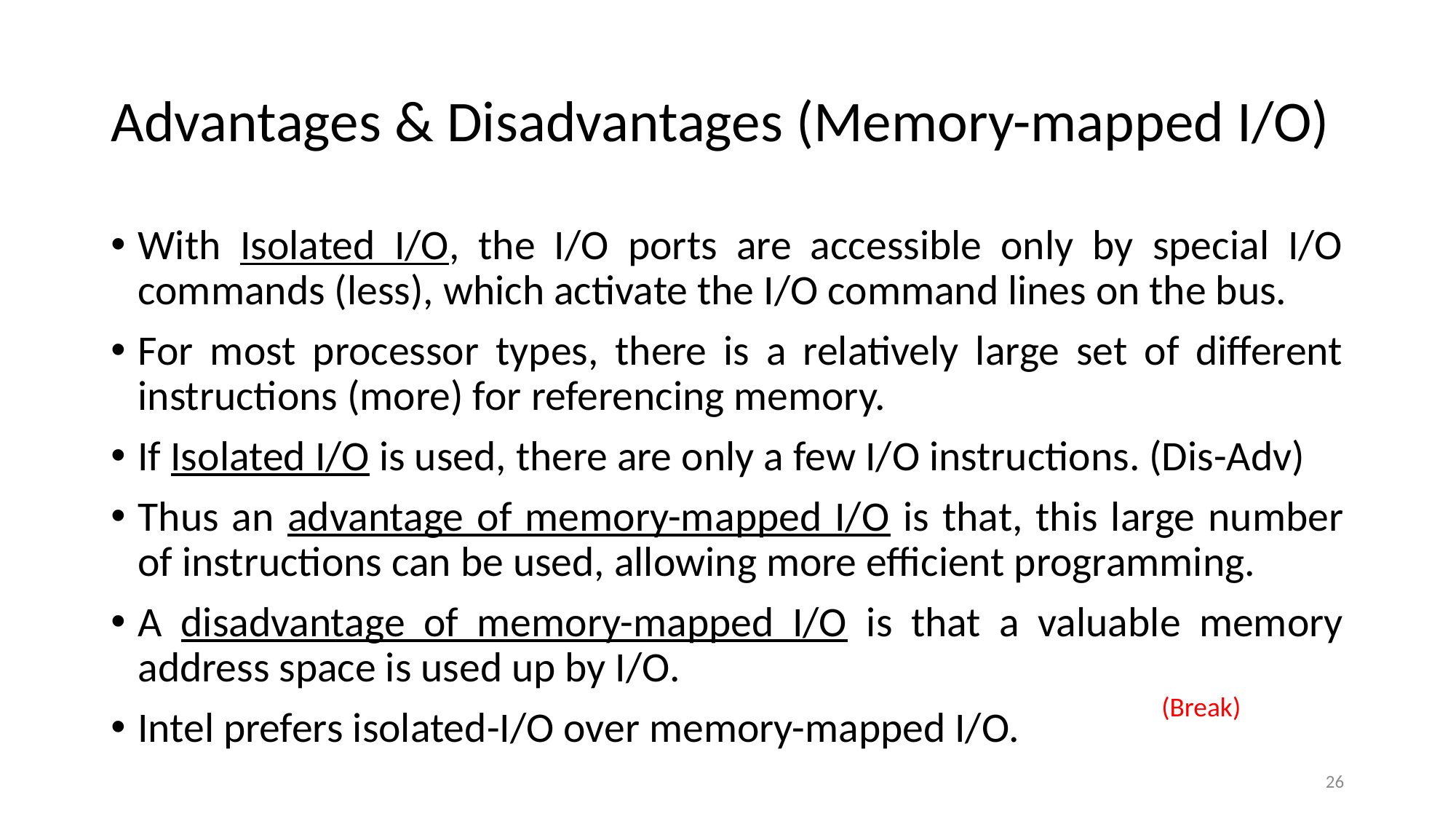

# Advantages & Disadvantages (Memory-mapped I/O)
With Isolated I/O, the I/O ports are accessible only by special I/O commands (less), which activate the I/O command lines on the bus.
For most processor types, there is a relatively large set of different instructions (more) for referencing memory.
If Isolated I/O is used, there are only a few I/O instructions. (Dis-Adv)
Thus an advantage of memory-mapped I/O is that, this large number of instructions can be used, allowing more efficient programming.
A disadvantage of memory-mapped I/O is that a valuable memory address space is used up by I/O.
Intel prefers isolated-I/O over memory-mapped I/O.
(Break)
26